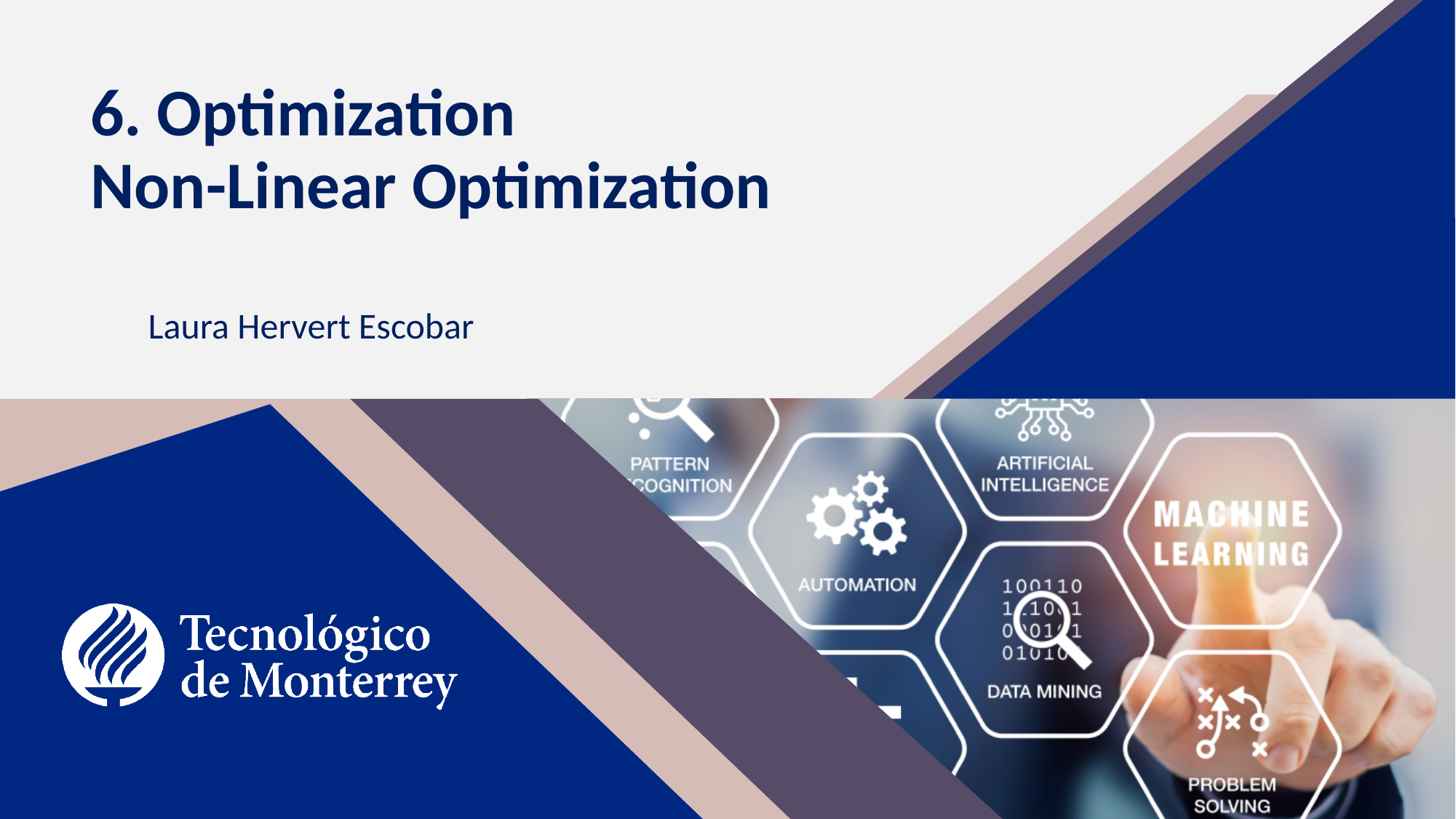

# 6. Optimization Non-Linear Optimization
Laura Hervert Escobar